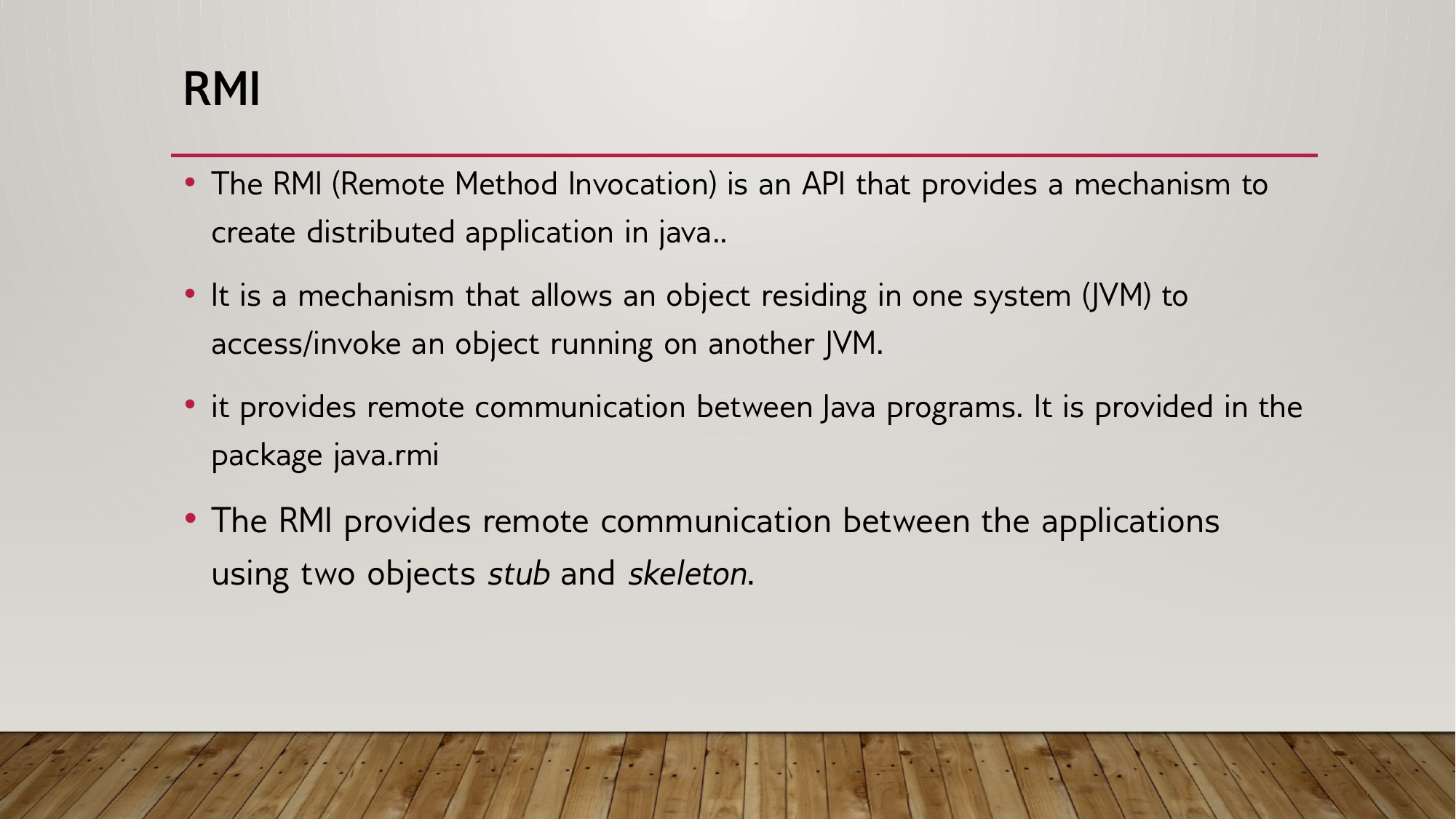

# RMI
The RMI (Remote Method Invocation) is an API that provides a mechanism to create distributed application in java..
It is a mechanism that allows an object residing in one system (JVM) to access/invoke an object running on another JVM.
it provides remote communication between Java programs. It is provided in the package java.rmi
The RMI provides remote communication between the applications using two objects stub and skeleton.